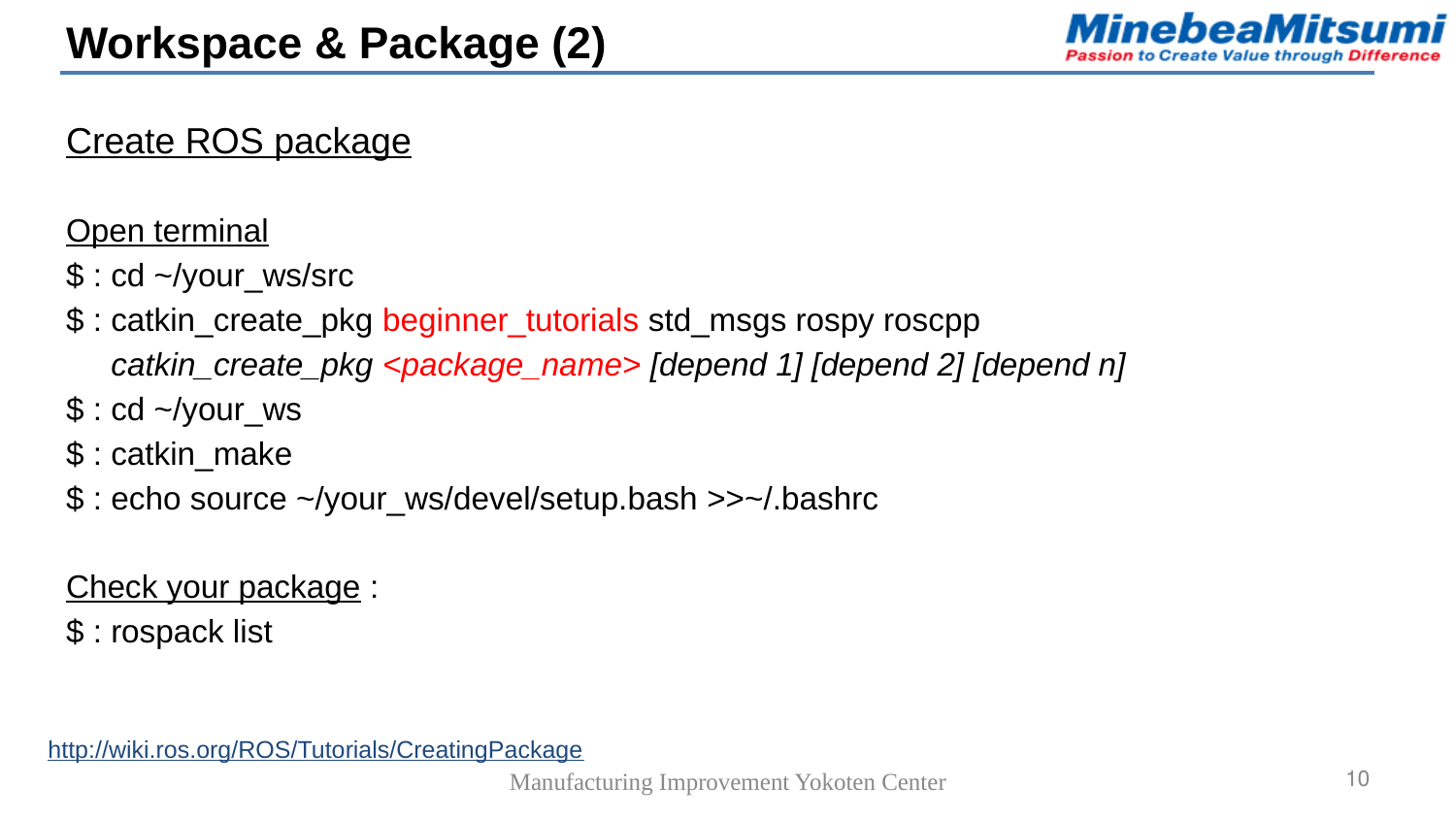

Workspace & Package (2)
Create ROS package
Open terminal
$ : cd ~/your_ws/src
$ : catkin_create_pkg beginner_tutorials std_msgs rospy roscpp
     catkin_create_pkg <package_name> [depend 1] [depend 2] [depend n]
$ : cd ~/your_ws
$ : catkin_make
$ : echo source ~/your_ws/devel/setup.bash >>~/.bashrc

Check your package :
$ : rospack list

http://wiki.ros.org/ROS/Tutorials/CreatingPackage
Manufacturing Improvement Yokoten Center
10